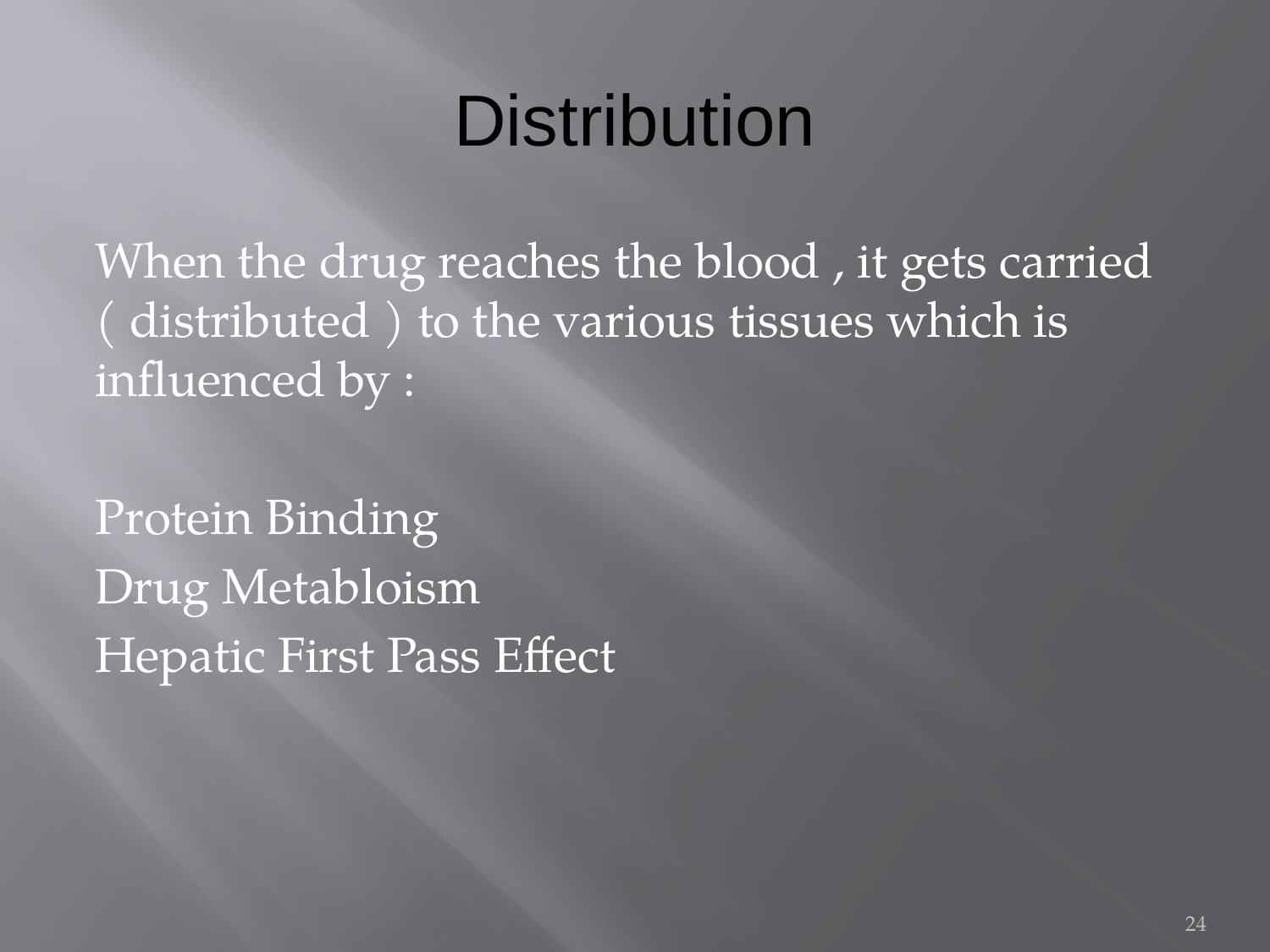

# Distribution
When the drug reaches the blood , it gets carried  ( distributed ) to the various tissues which is influenced by :

Protein Binding
Drug Metabloism
Hepatic First Pass Effect
24